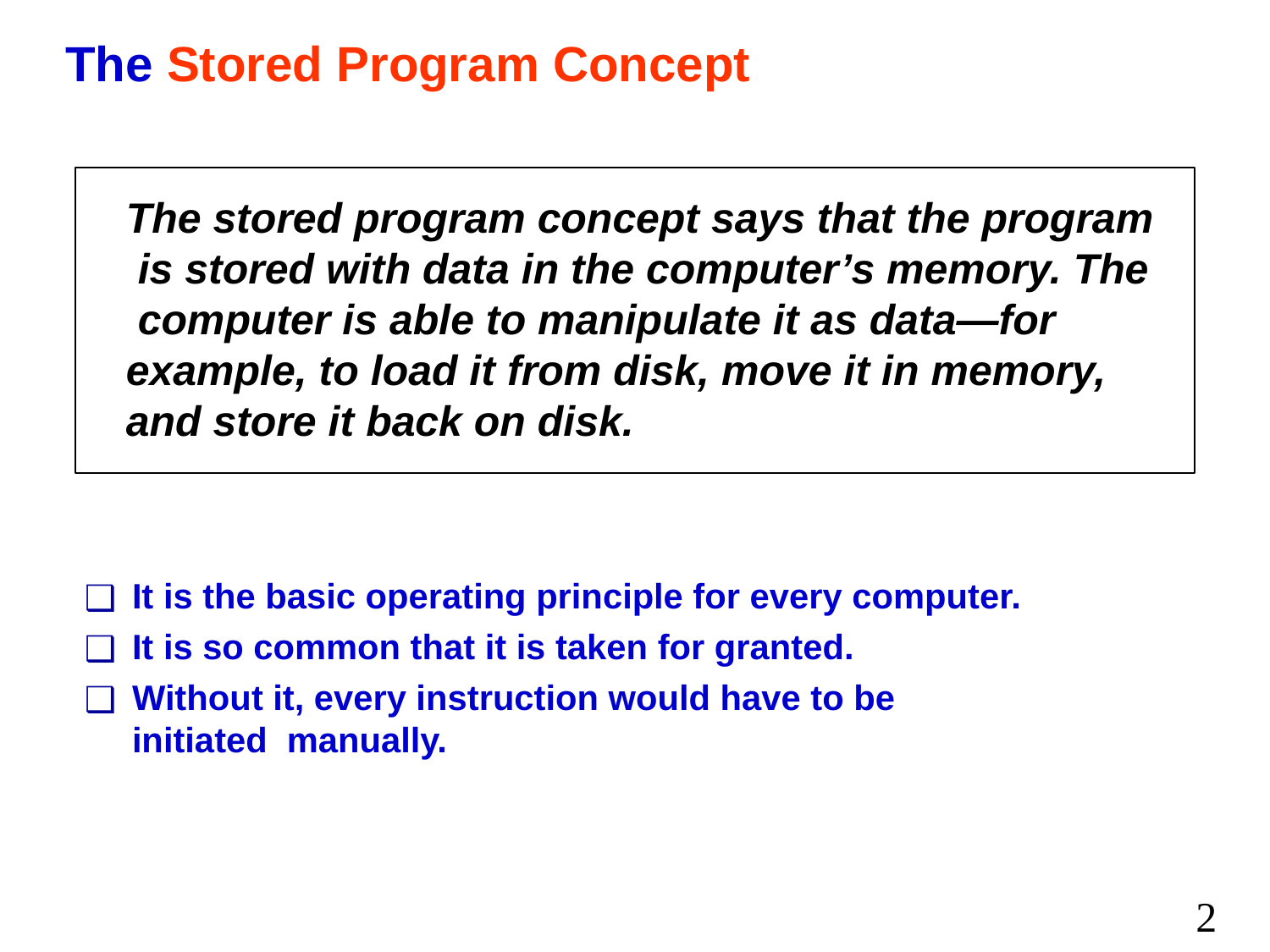

# The Stored Program Concept
The stored program concept says that the program  is stored with data in the computer’s memory. The  computer is able to manipulate it as data—for  example, to load it from disk, move it in memory,  and store it back on disk.
It is the basic operating principle for every computer.
It is so common that it is taken for granted.
Without it, every instruction would have to be initiated  manually.
2